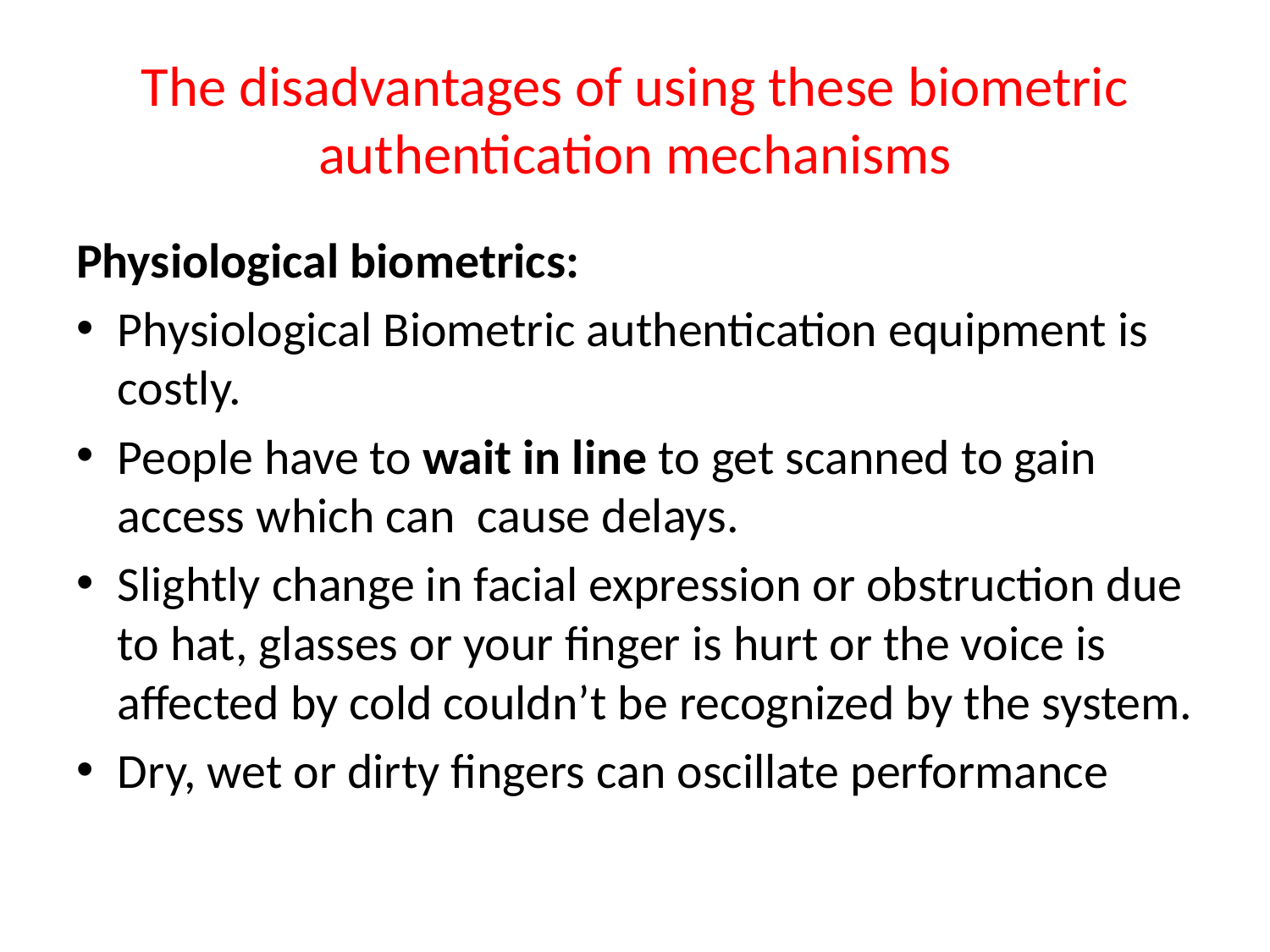

# The disadvantages of using these biometric authentication mechanisms
Physiological biometrics:
Physiological Biometric authentication equipment is costly.
People have to wait in line to get scanned to gain access which can  cause delays.
Slightly change in facial expression or obstruction due to hat, glasses or your finger is hurt or the voice is affected by cold couldn’t be recognized by the system.
Dry, wet or dirty fingers can oscillate performance